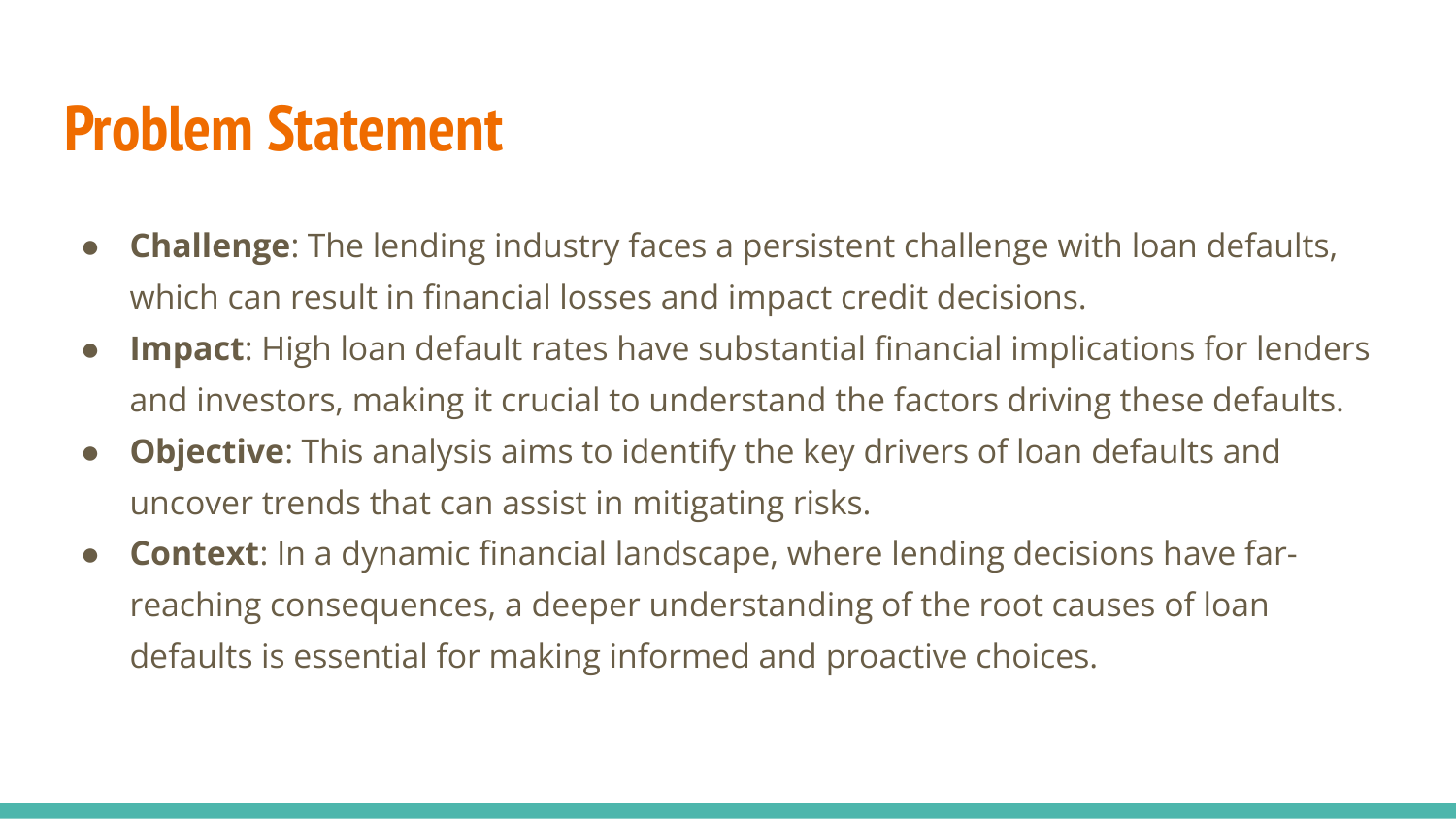

# Problem Statement
Challenge: The lending industry faces a persistent challenge with loan defaults, which can result in financial losses and impact credit decisions.
Impact: High loan default rates have substantial financial implications for lenders and investors, making it crucial to understand the factors driving these defaults.
Objective: This analysis aims to identify the key drivers of loan defaults and uncover trends that can assist in mitigating risks.
Context: In a dynamic financial landscape, where lending decisions have far-reaching consequences, a deeper understanding of the root causes of loan defaults is essential for making informed and proactive choices.